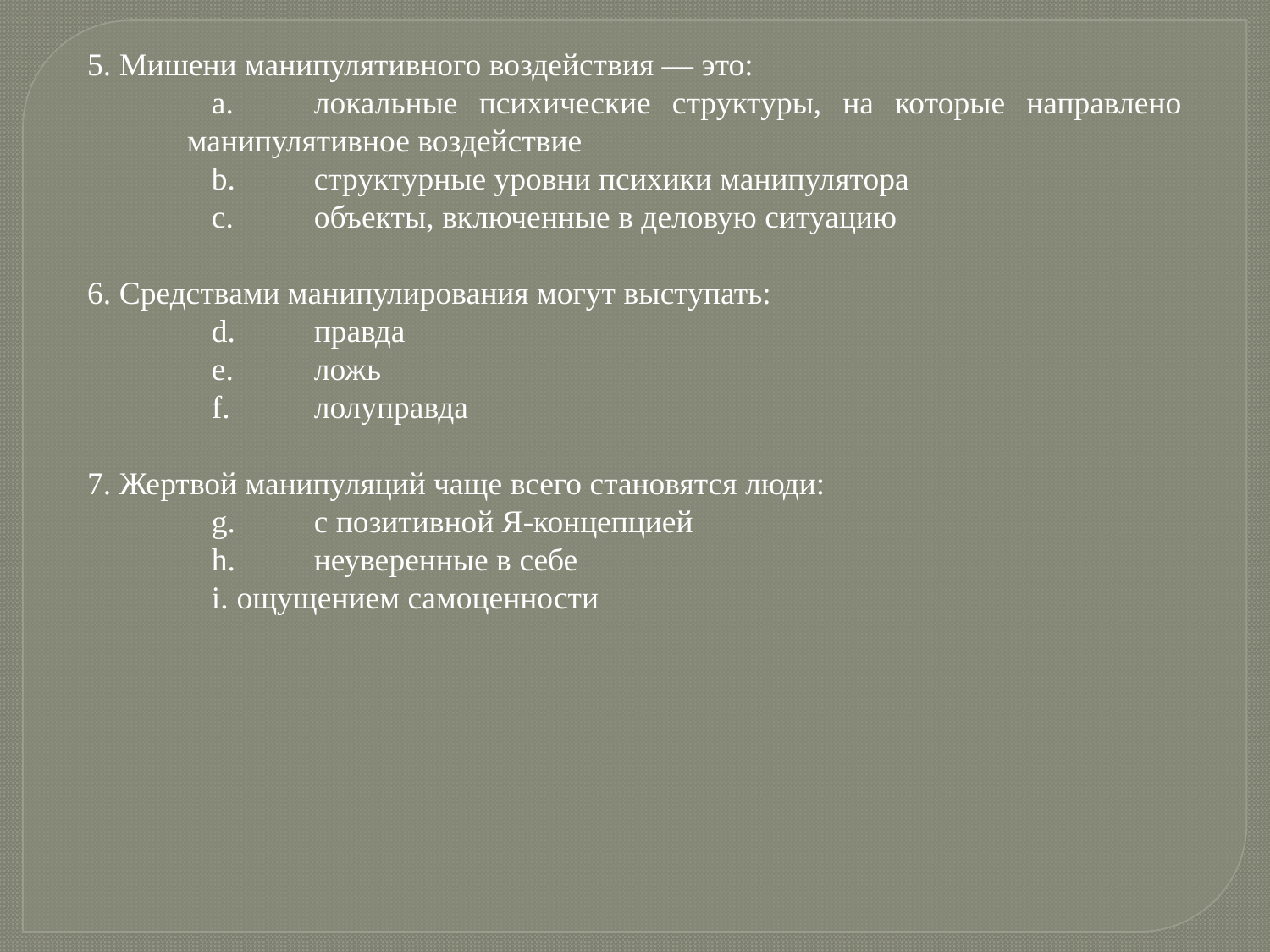

5. Мишени манипулятивного воздействия — это:
	локальные психические структуры, на которые направлено манипулятивное воздействие
	структурные уровни психики манипулятора
	объекты, включенные в деловую ситуацию

6. Средствами манипулирования могут выступать:
	правда
	ложь
	лолуправда

7. Жертвой манипуляций чаще всего становятся люди:
	с позитивной Я-концепцией
	неуверенные в себе
 ощущением самоценности